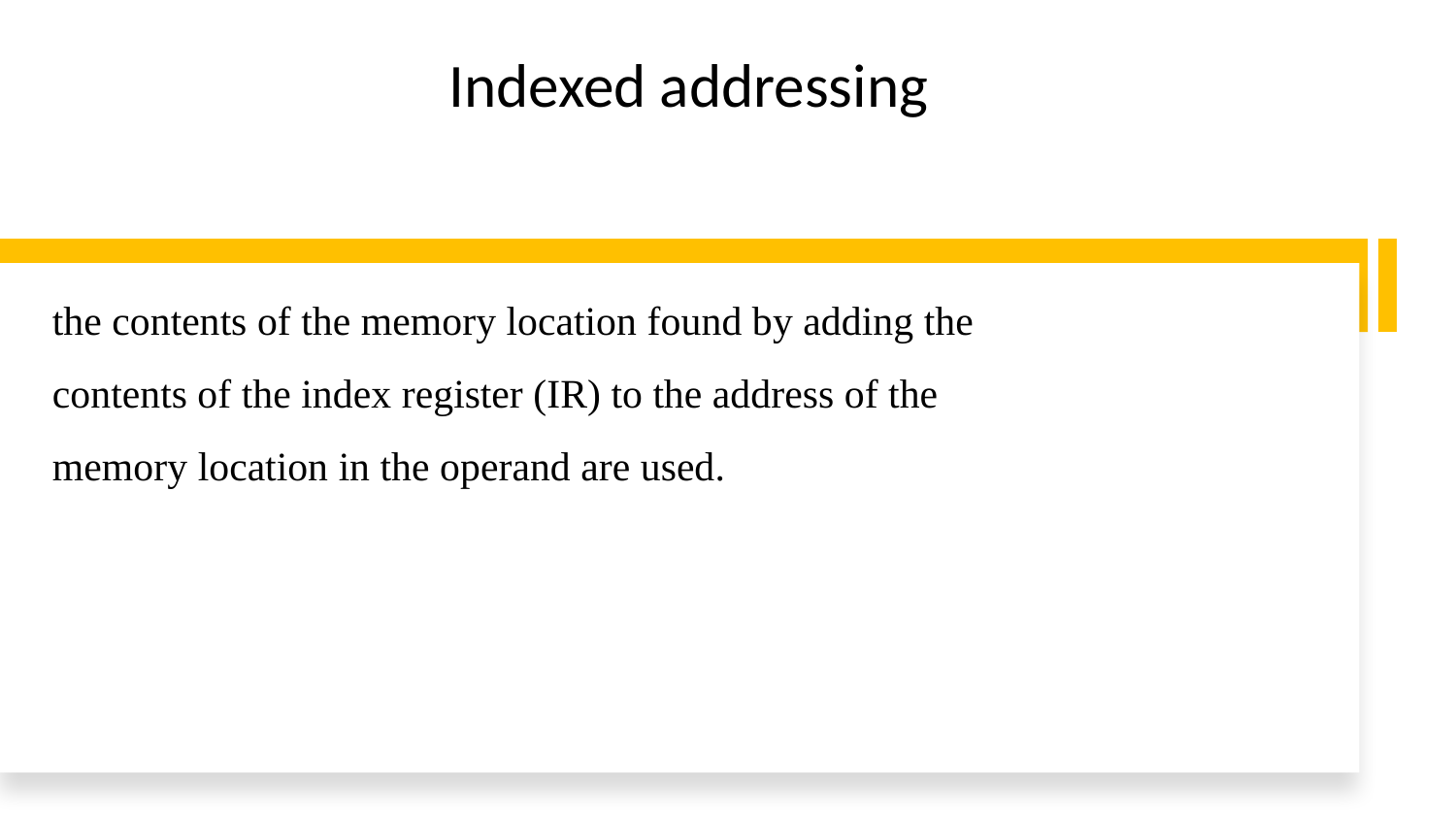

# Indexed addressing

the contents of the memory location found by adding the contents of the index register (IR) to the address of the memory location in the operand are used.